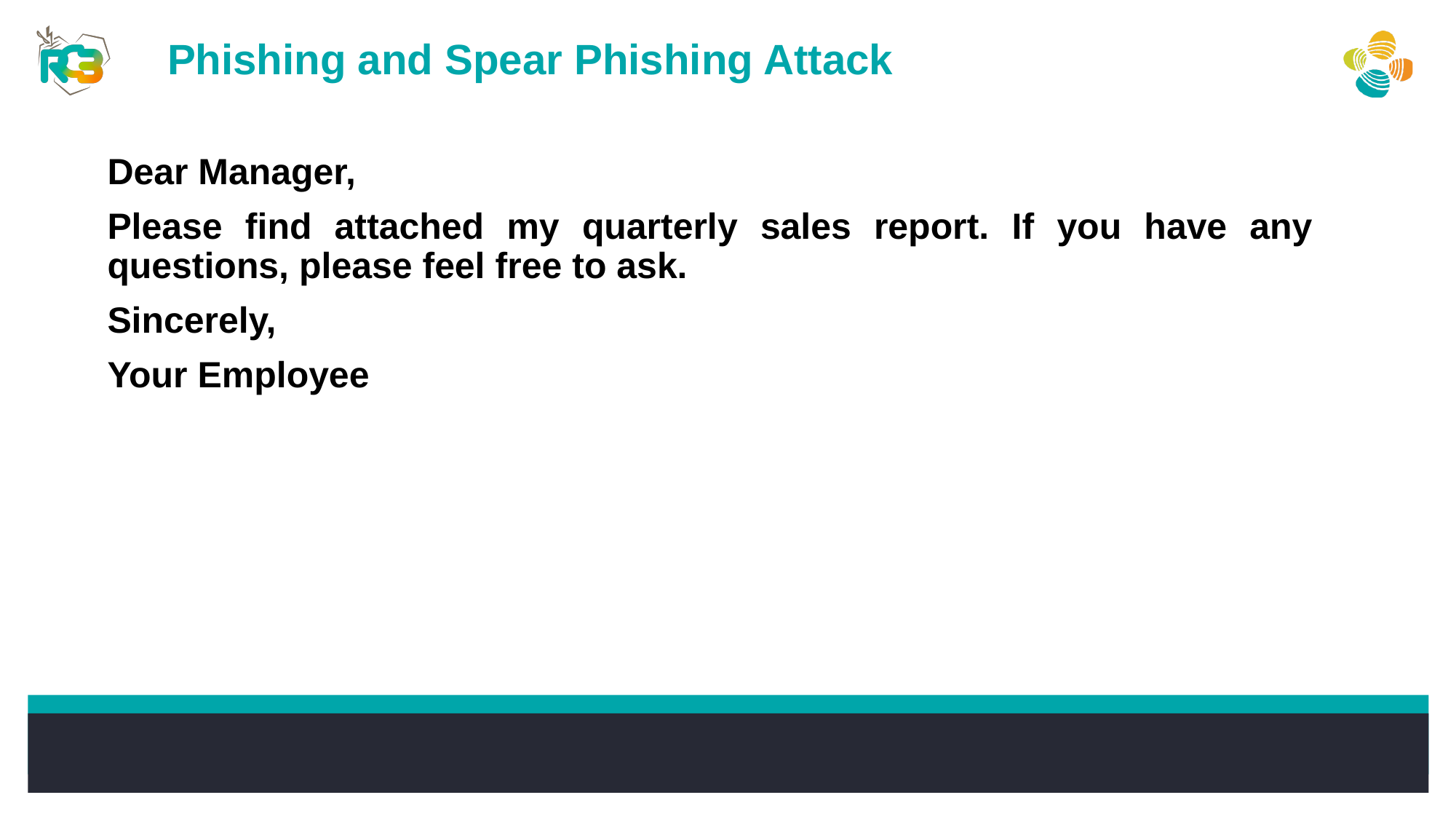

Phishing and Spear Phishing Attack

Dear Manager,
Please find attached my quarterly sales report. If you have any questions, please feel free to ask.
Sincerely,
Your Employee